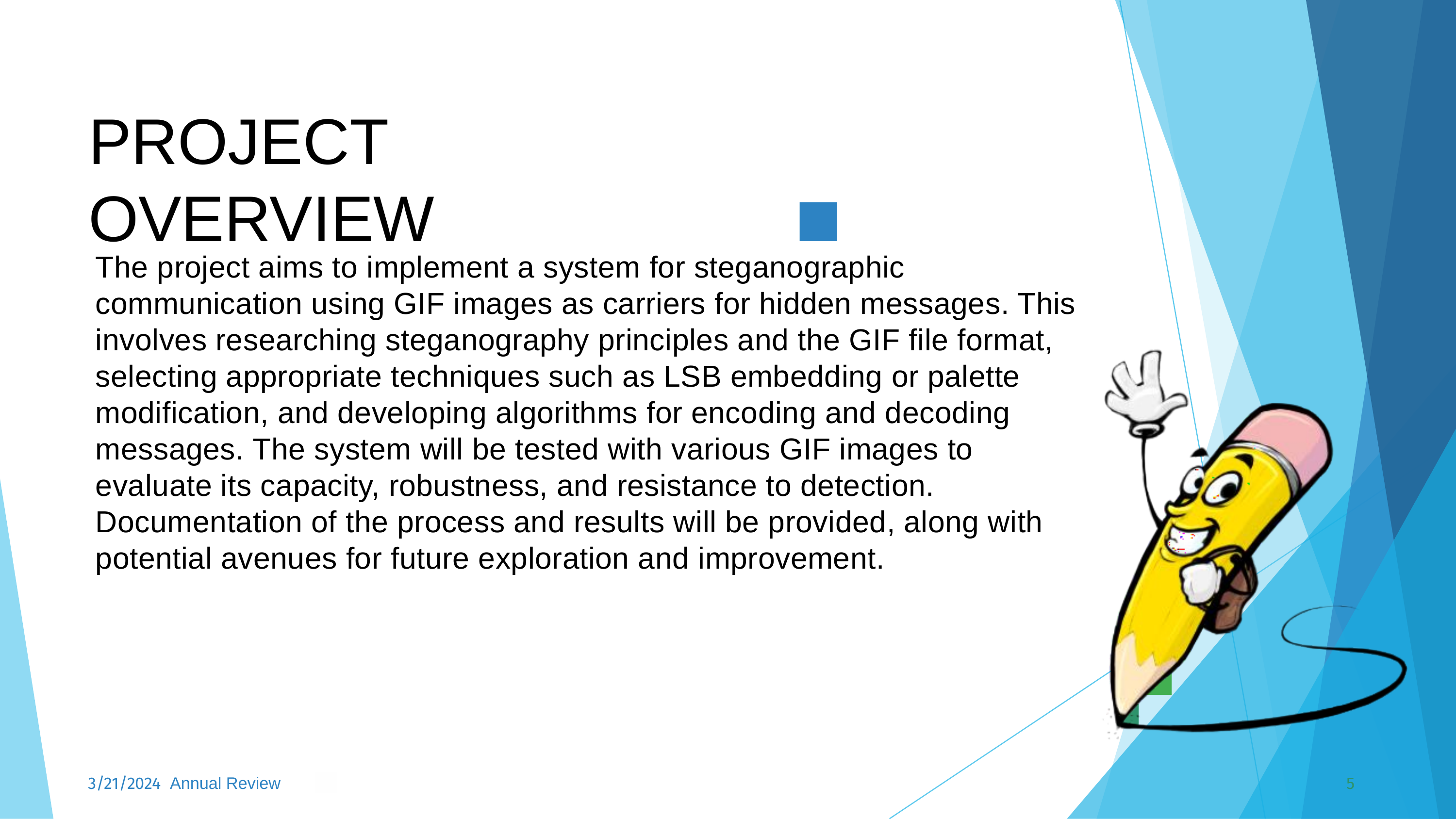

PROJECT OVERVIEW

The project aims to implement a system for steganographic communication using GIF images as carriers for hidden messages. This involves researching steganography principles and the GIF file format, selecting appropriate techniques such as LSB embedding or palette modification, and developing algorithms for encoding and decoding messages. The system will be tested with various GIF images to evaluate its capacity, robustness, and resistance to detection. Documentation of the process and results will be provided, along with potential avenues for future exploration and improvement.

3/21/2024  Annual Review
5